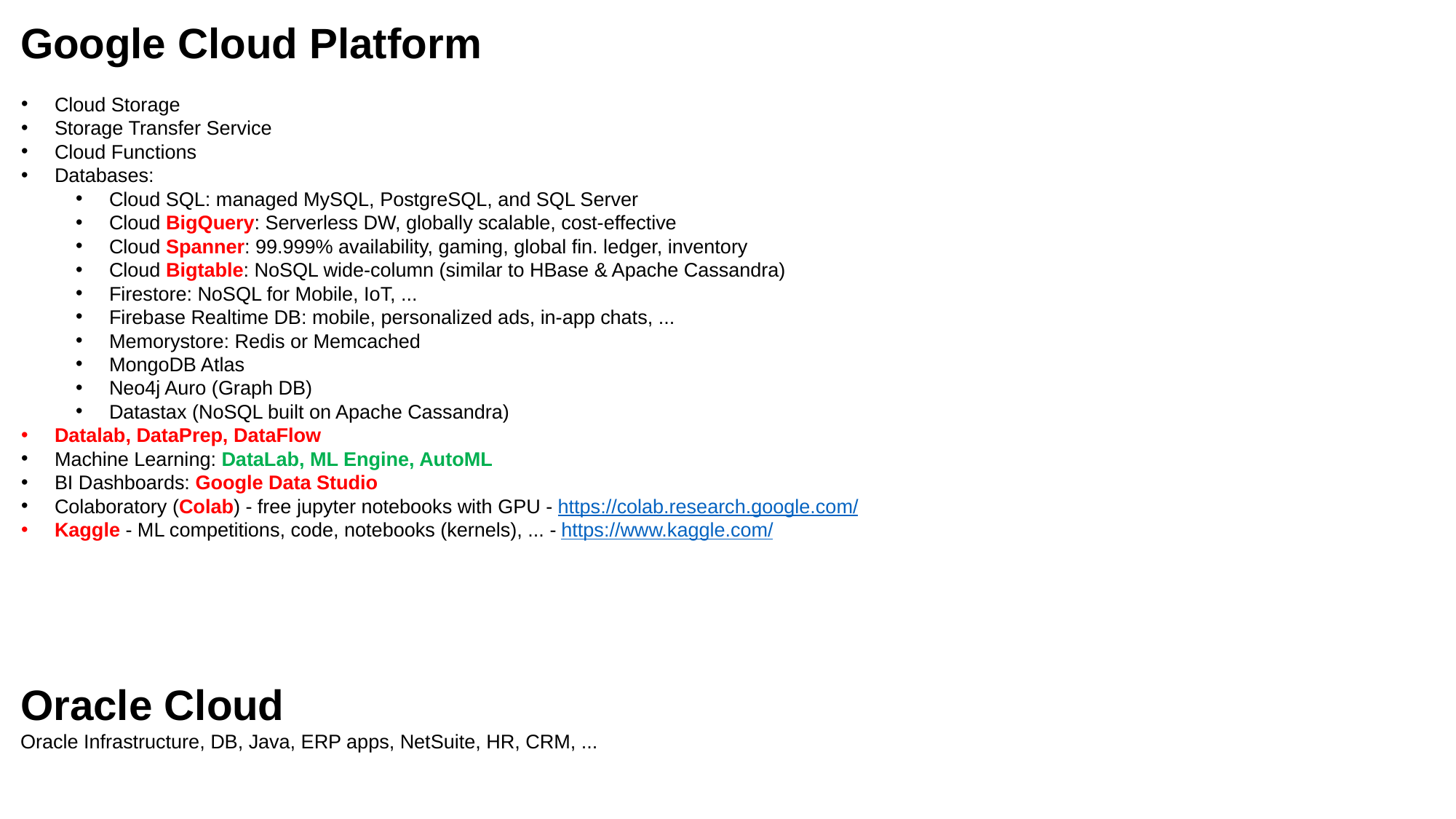

Google Cloud Platform
Cloud Storage
Storage Transfer Service
Cloud Functions
Databases:
Cloud SQL: managed MySQL, PostgreSQL, and SQL Server
Cloud BigQuery: Serverless DW, globally scalable, cost-effective
Cloud Spanner: 99.999% availability, gaming, global fin. ledger, inventory
Cloud Bigtable: NoSQL wide-column (similar to HBase & Apache Cassandra)
Firestore: NoSQL for Mobile, IoT, ...
Firebase Realtime DB: mobile, personalized ads, in-app chats, ...
Memorystore: Redis or Memcached
MongoDB Atlas
Neo4j Auro (Graph DB)
Datastax (NoSQL built on Apache Cassandra)
Datalab, DataPrep, DataFlow
Machine Learning: DataLab, ML Engine, AutoML
BI Dashboards: Google Data Studio
Colaboratory (Colab) - free jupyter notebooks with GPU - https://colab.research.google.com/
Kaggle - ML competitions, code, notebooks (kernels), ... - https://www.kaggle.com/
Oracle Cloud
Oracle Infrastructure, DB, Java, ERP apps, NetSuite, HR, CRM, ...